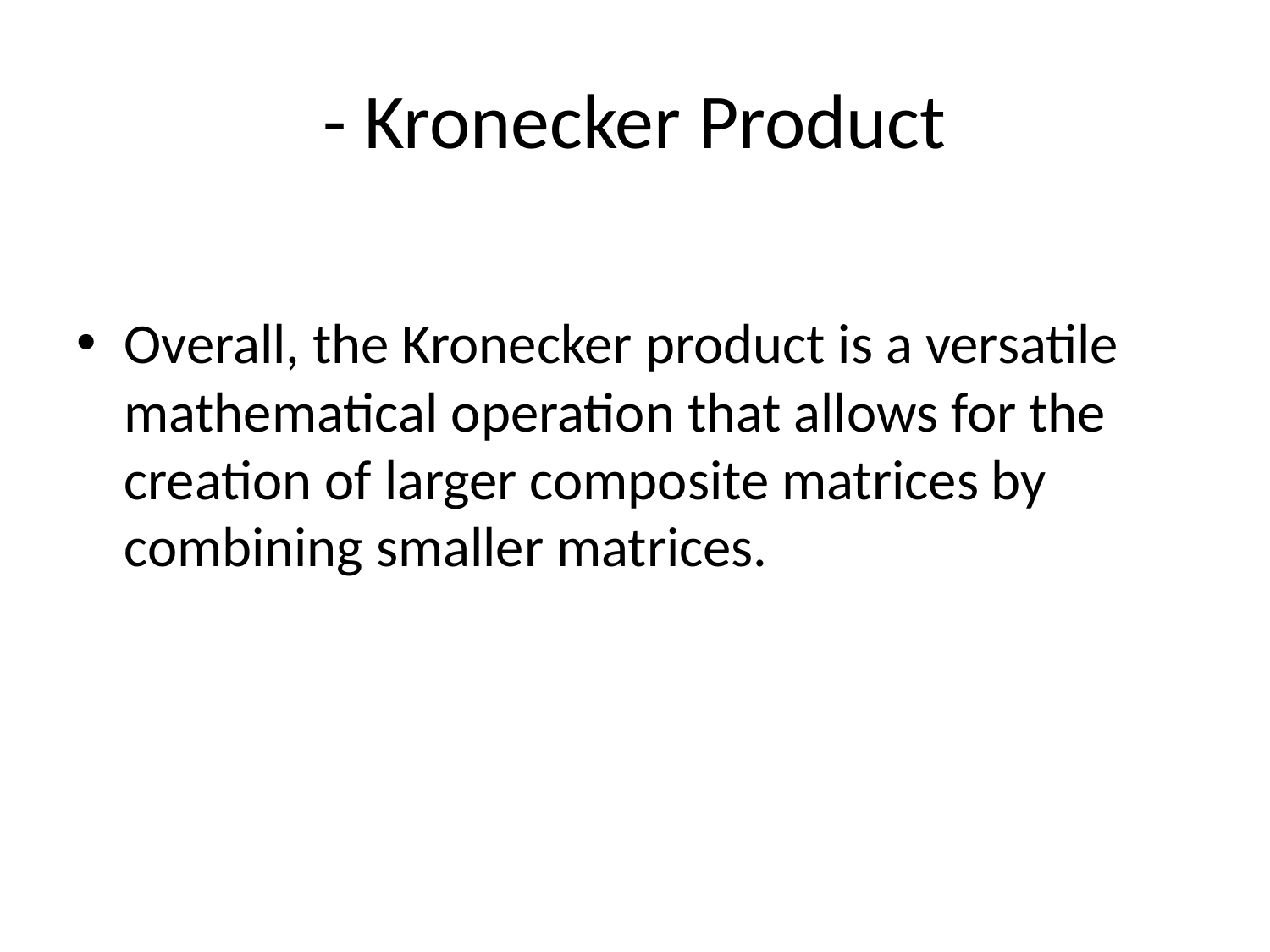

# - Kronecker Product

Overall, the Kronecker product is a versatile mathematical operation that allows for the creation of larger composite matrices by combining smaller matrices.